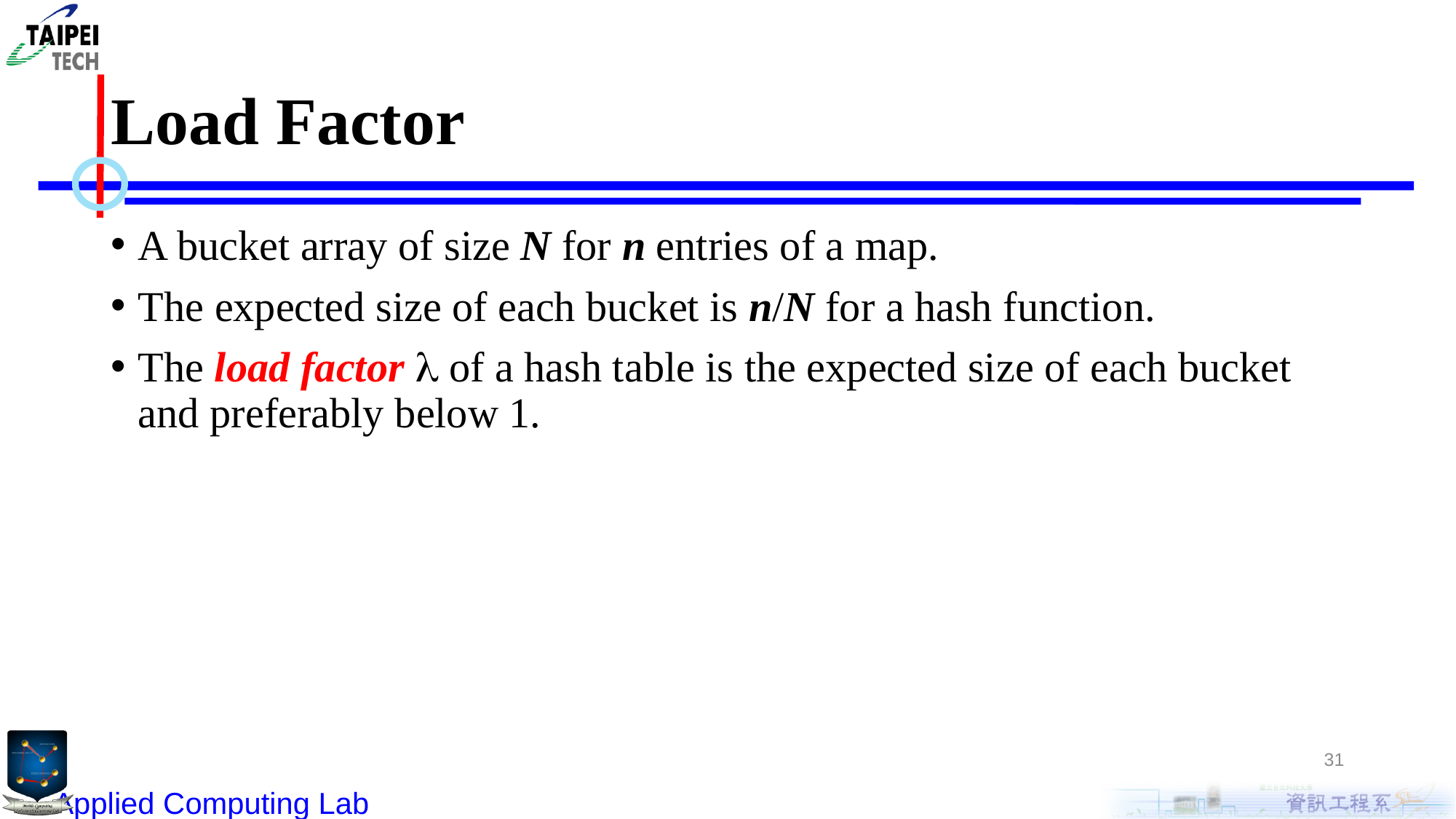

# Load Factor
A bucket array of size N for n entries of a map.
The expected size of each bucket is n/N for a hash function.
The load factor λ of a hash table is the expected size of each bucket and preferably below 1.

31